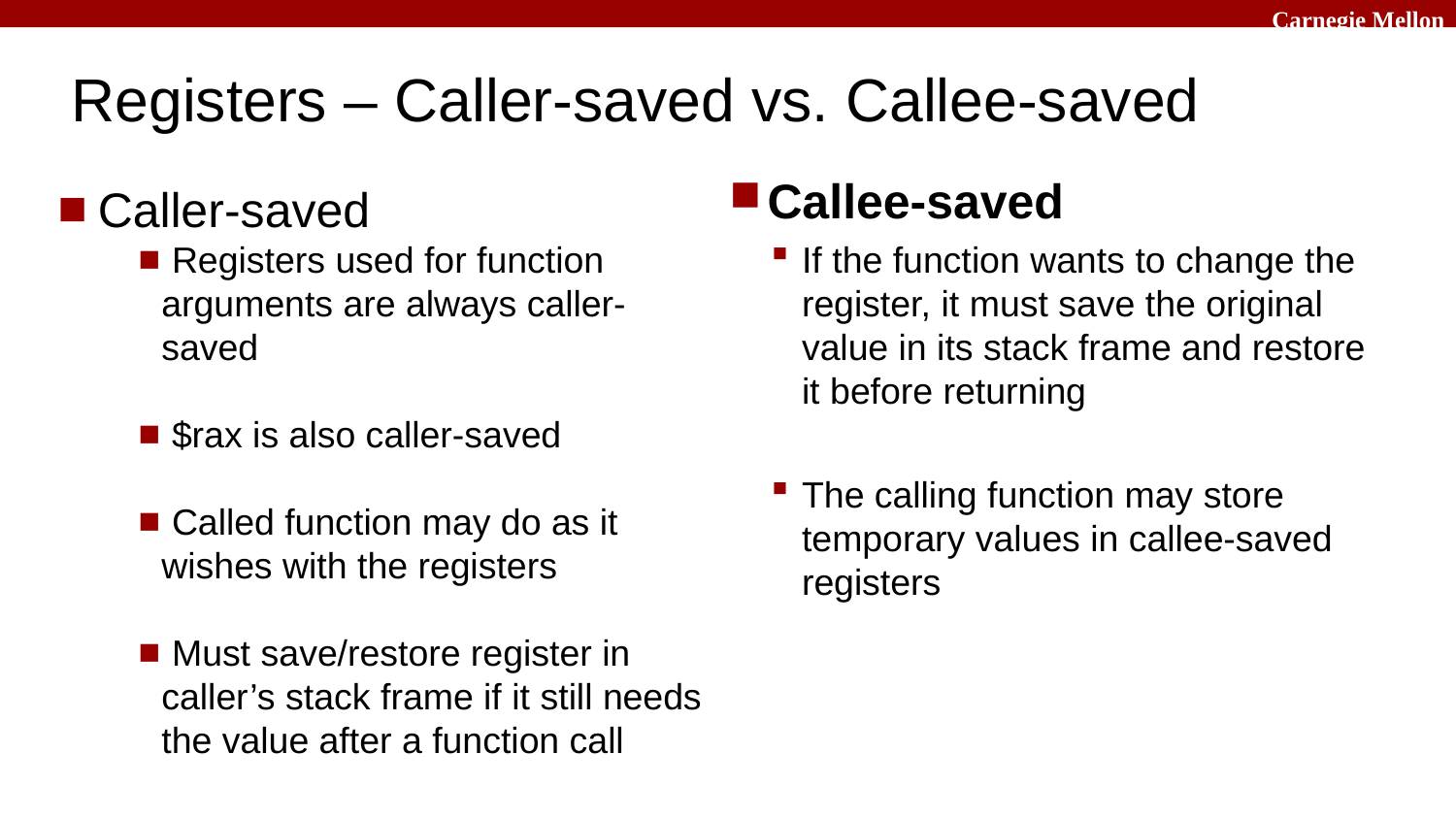

# Registers – Caller-saved vs. Callee-saved
Caller-saved
 Registers used for function arguments are always caller-saved

 $rax is also caller-saved

 Called function may do as it wishes with the registers

 Must save/restore register in caller’s stack frame if it still needs the value after a function call

Callee-saved
If the function wants to change the register, it must save the original value in its stack frame and restore it before returning

The calling function may store temporary values in callee-saved registers